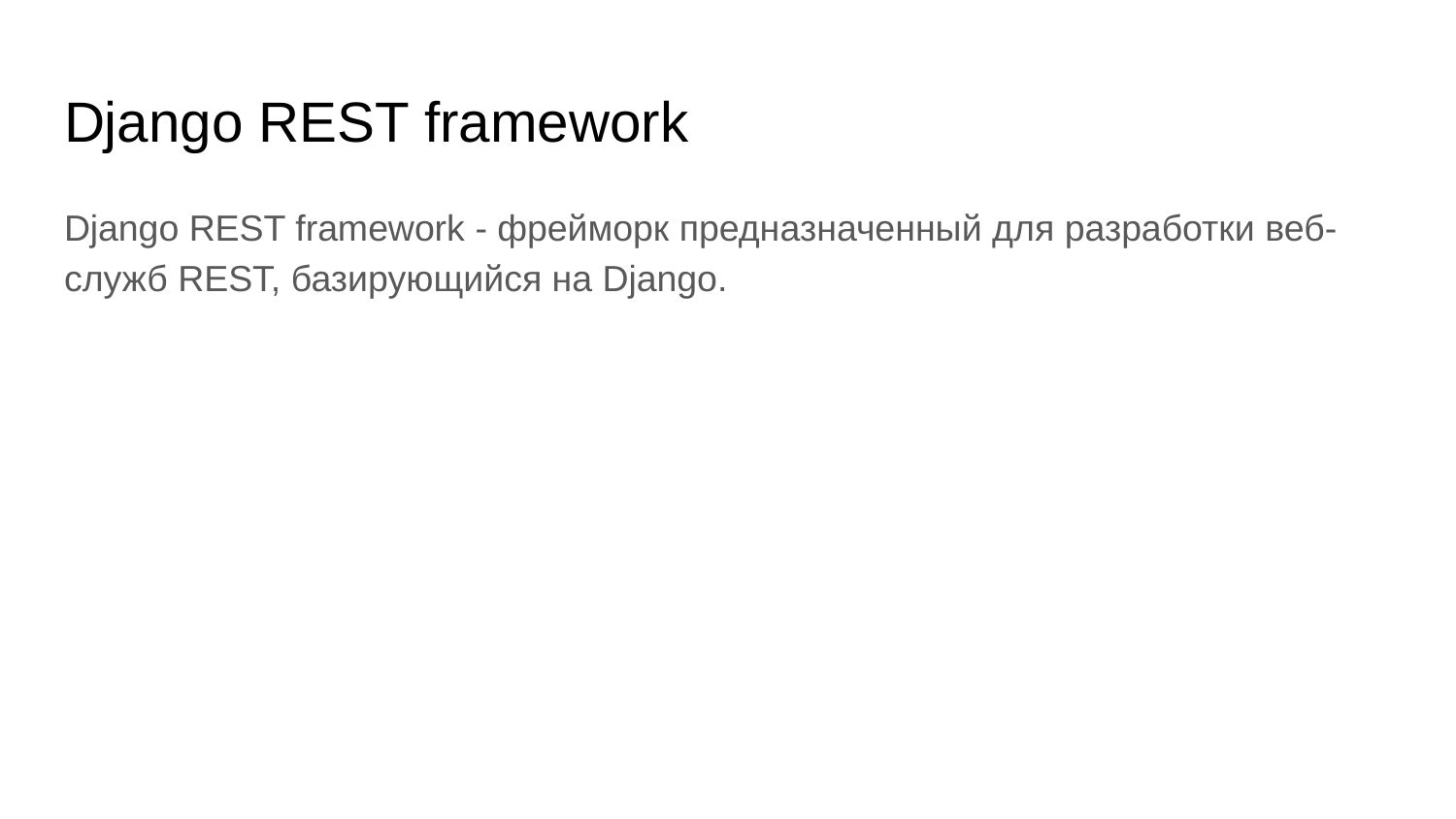

# Django REST framework
Django REST framework - фрейморк предназначенный для разработки веб-служб REST, базирующийся на Django.